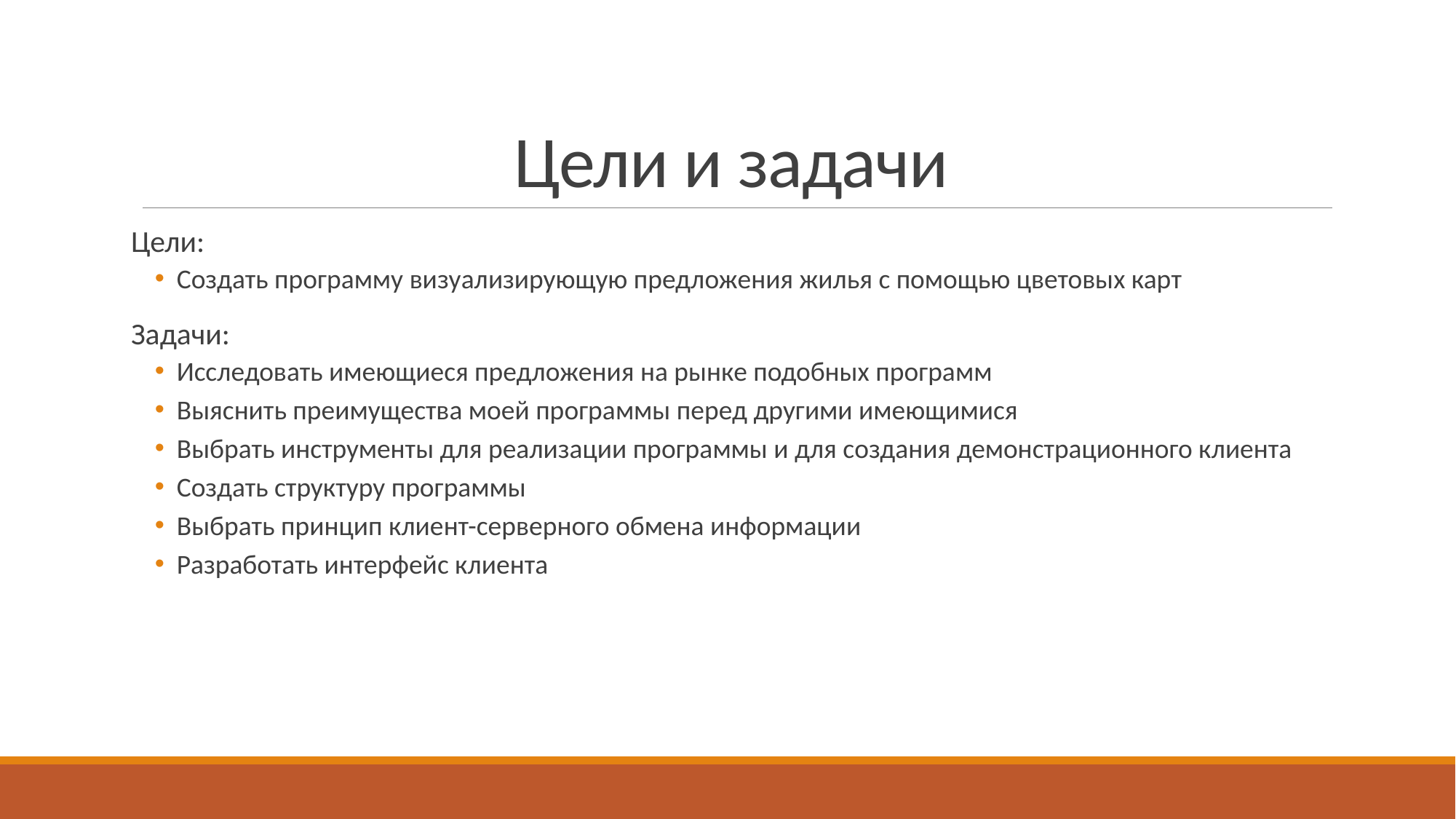

# Цели и задачи
Цели:
Создать программу визуализирующую предложения жилья с помощью цветовых карт
Задачи:
Исследовать имеющиеся предложения на рынке подобных программ
Выяснить преимущества моей программы перед другими имеющимися
Выбрать инструменты для реализации программы и для создания демонстрационного клиента
Создать структуру программы
Выбрать принцип клиент-серверного обмена информации
Разработать интерфейс клиента